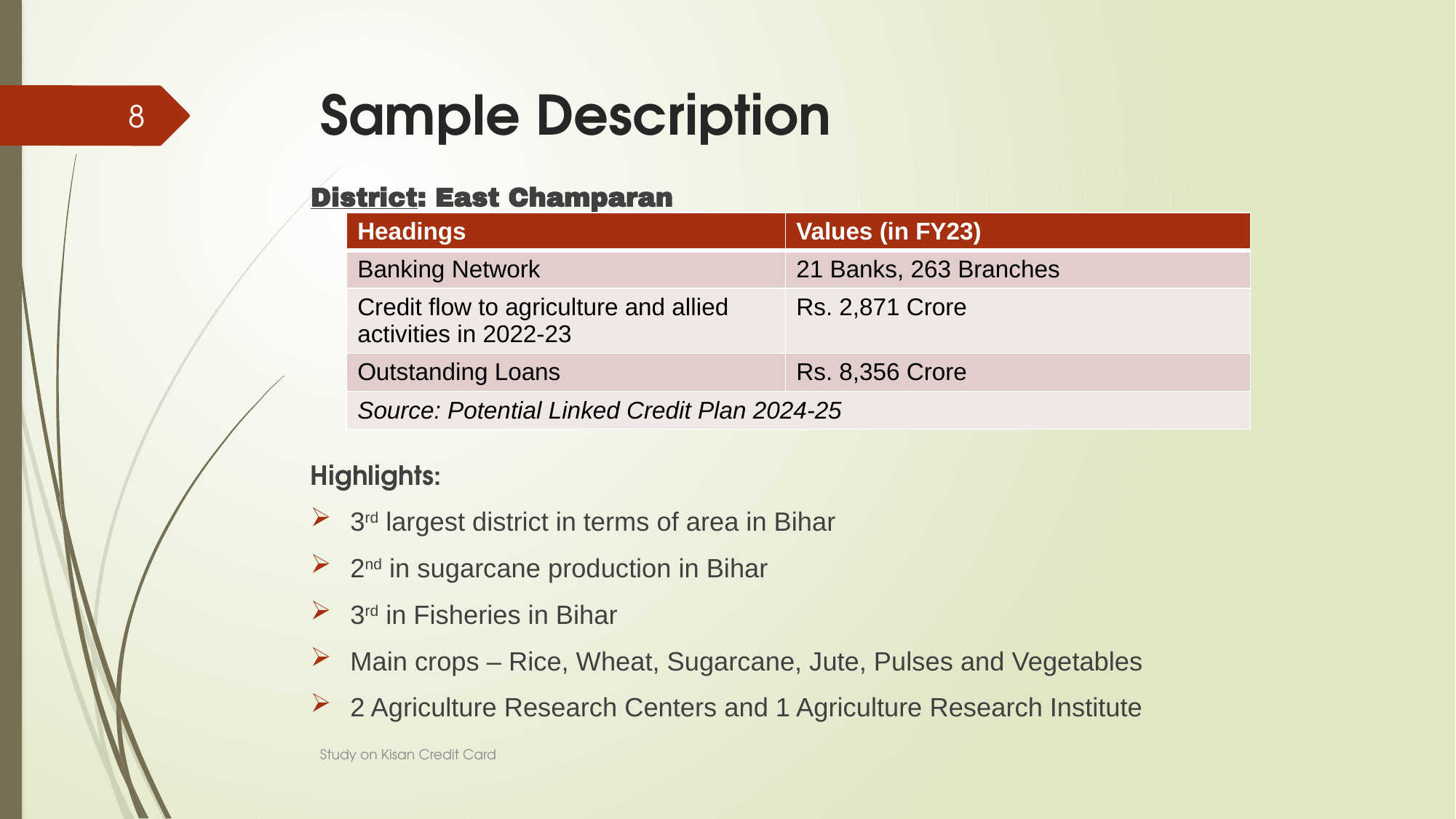

# Sample Description
8
District: East Champaran

Highlights:
3rd largest district in terms of area in Bihar
2nd in sugarcane production in Bihar
3rd in Fisheries in Bihar
Main crops – Rice, Wheat, Sugarcane, Jute, Pulses and Vegetables
2 Agriculture Research Centers and 1 Agriculture Research Institute

| Headings | Values (in FY23) |
| --- | --- |
| Banking Network | 21 Banks, 263 Branches |
| Credit flow to agriculture and allied activities in 2022-23 | Rs. 2,871 Crore |
| Outstanding Loans | Rs. 8,356 Crore |
| Source: Potential Linked Credit Plan 2024-25 |  |
Study on Kisan Credit Card